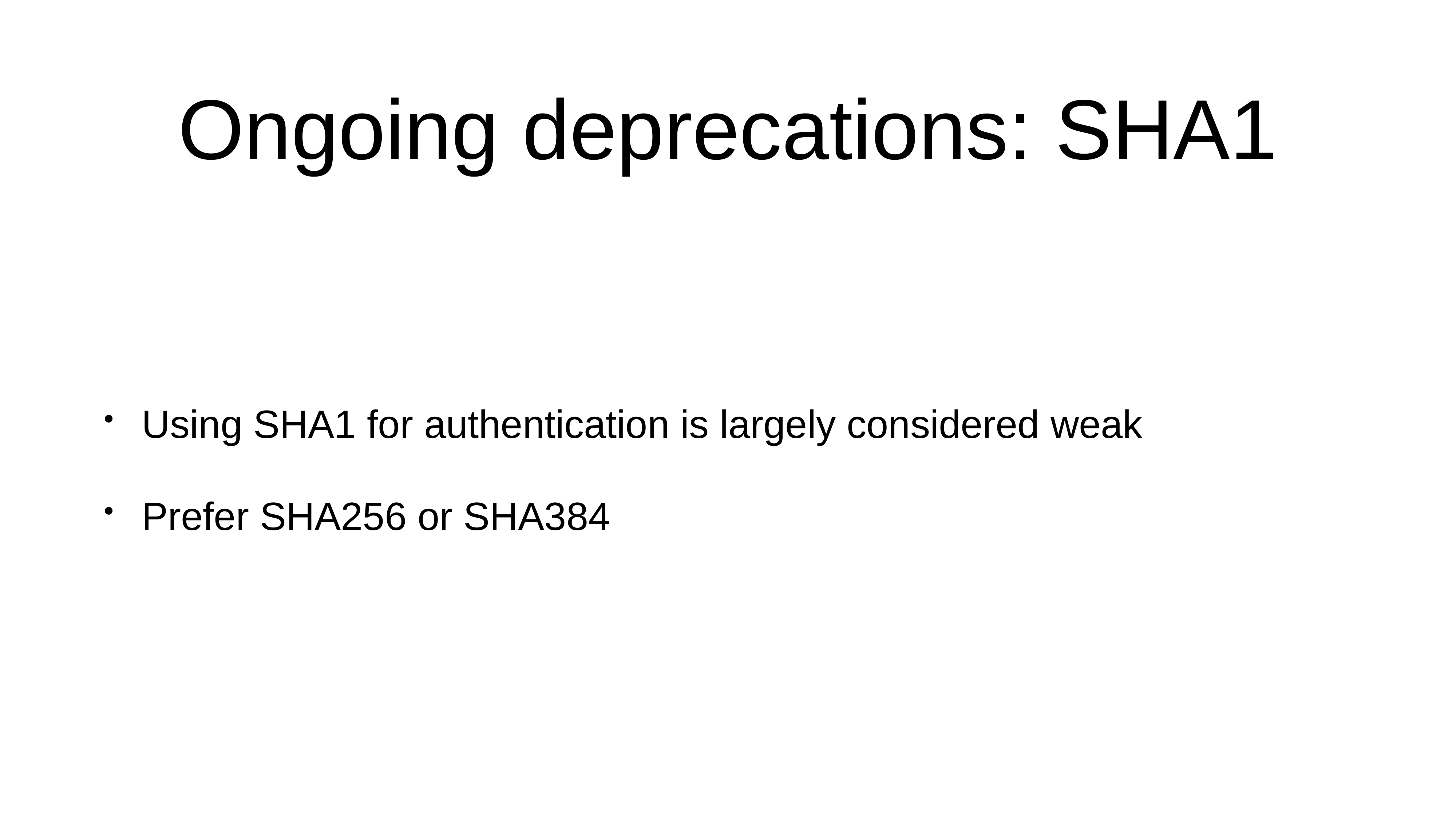

# Ongoing deprecations: SHA1
Using SHA1 for authentication is largely considered weak
Prefer SHA256 or SHA384